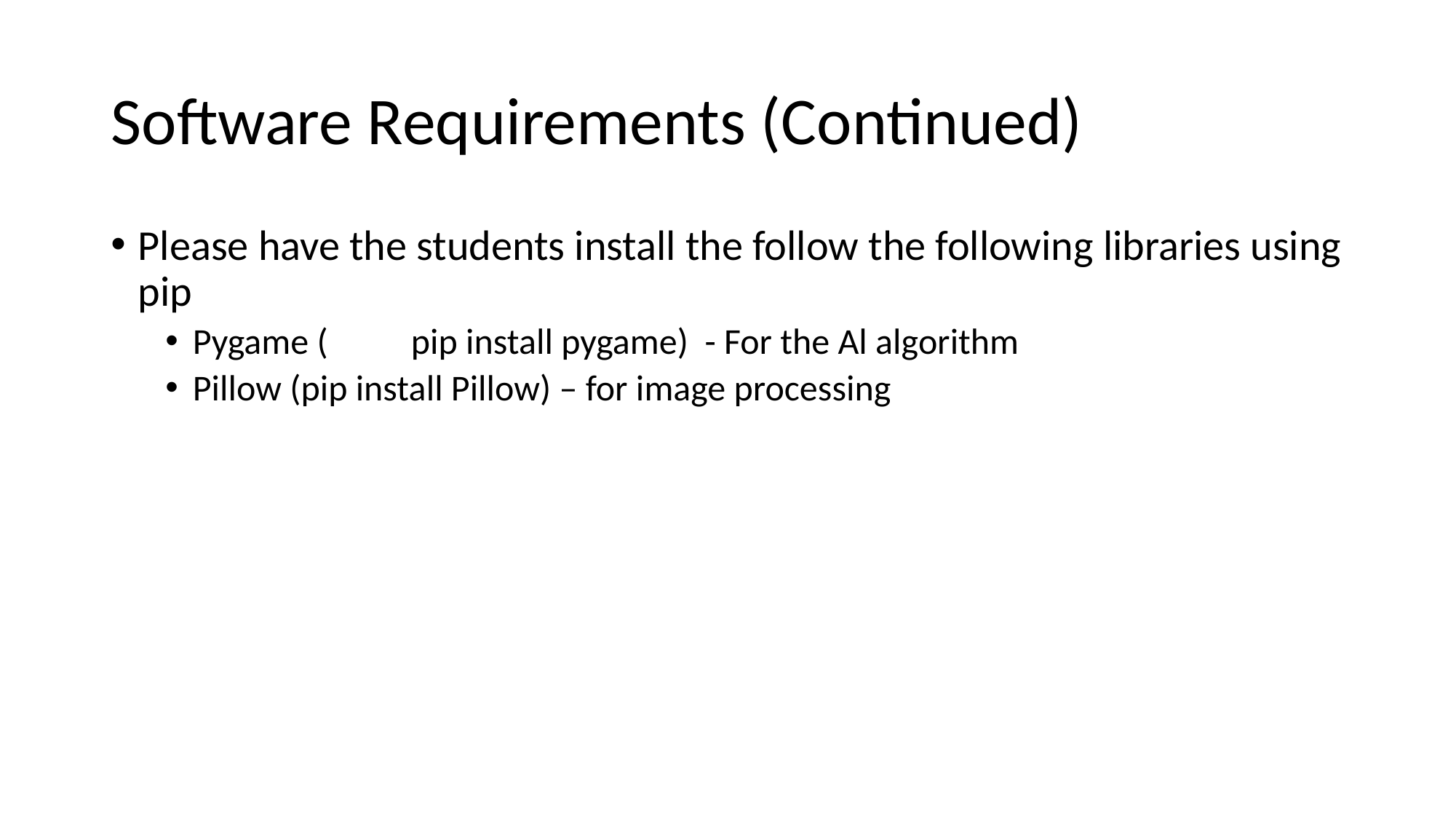

# Software Requirements (Continued)
Please have the students install the follow the following libraries using pip
Pygame (	pip install pygame)  - For the Al algorithm
Pillow (pip install Pillow) – for image processing